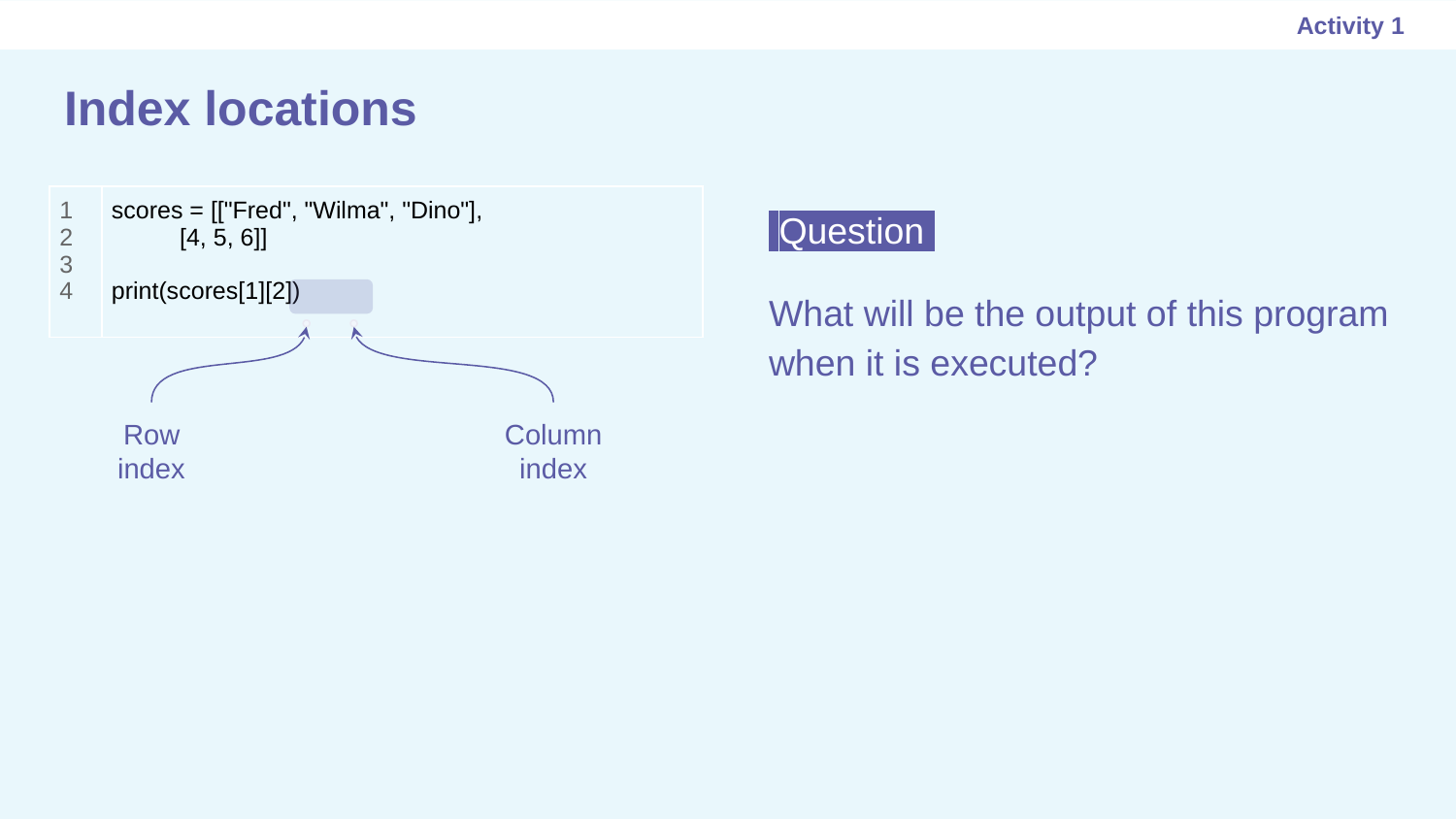

Activity 1
# Index locations
| 1 2 3 4 | scores = [["Fred", "Wilma", "Dino"], [4, 5, 6]] print(scores[1][2]) |
| --- | --- |
 Question .
What will be the output of this program when it is executed?

Row
index
Column
index